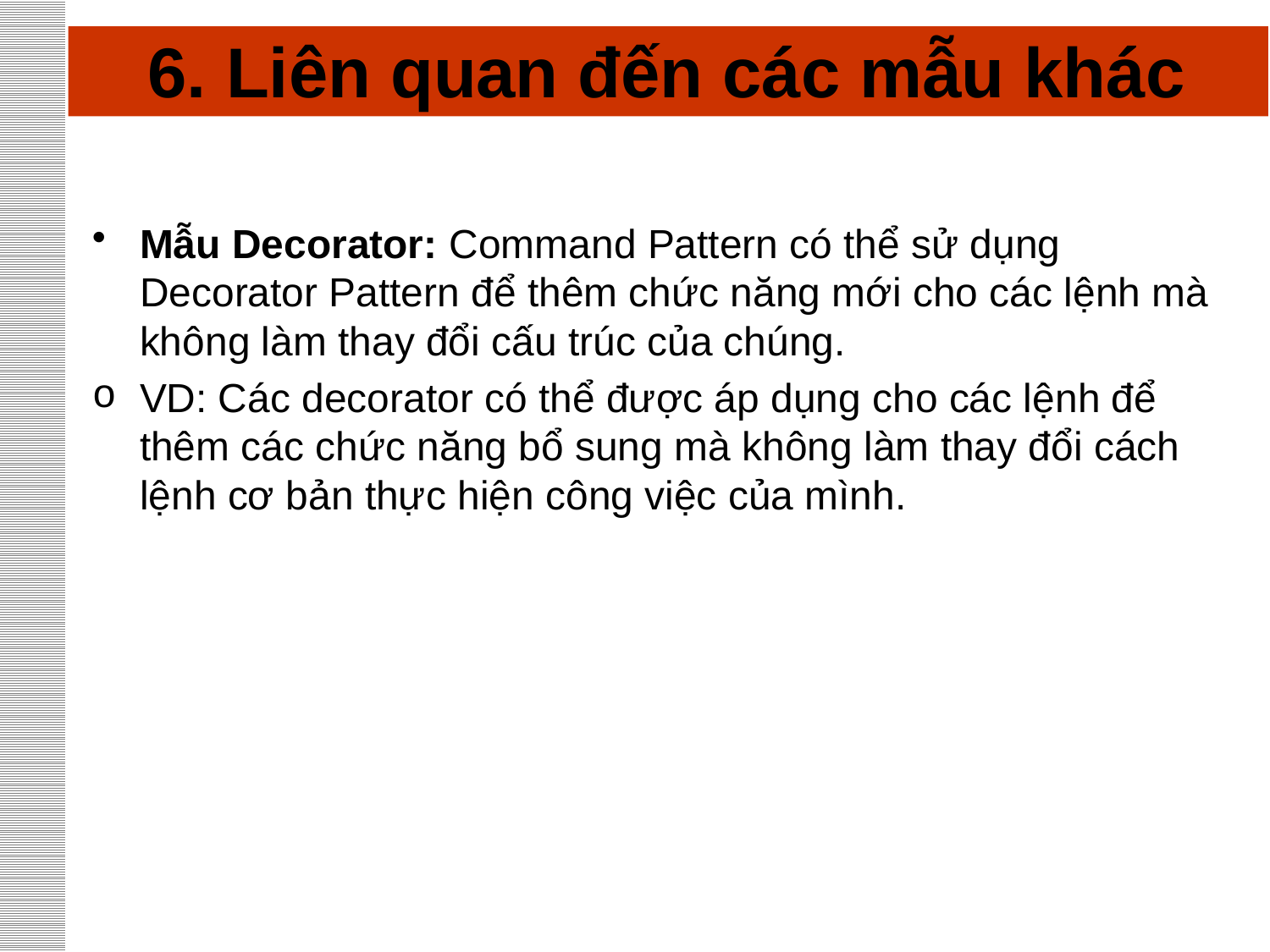

# 6. Liên quan đến các mẫu khác
Mẫu Decorator: Command Pattern có thể sử dụng Decorator Pattern để thêm chức năng mới cho các lệnh mà không làm thay đổi cấu trúc của chúng.
VD: Các decorator có thể được áp dụng cho các lệnh để thêm các chức năng bổ sung mà không làm thay đổi cách lệnh cơ bản thực hiện công việc của mình.